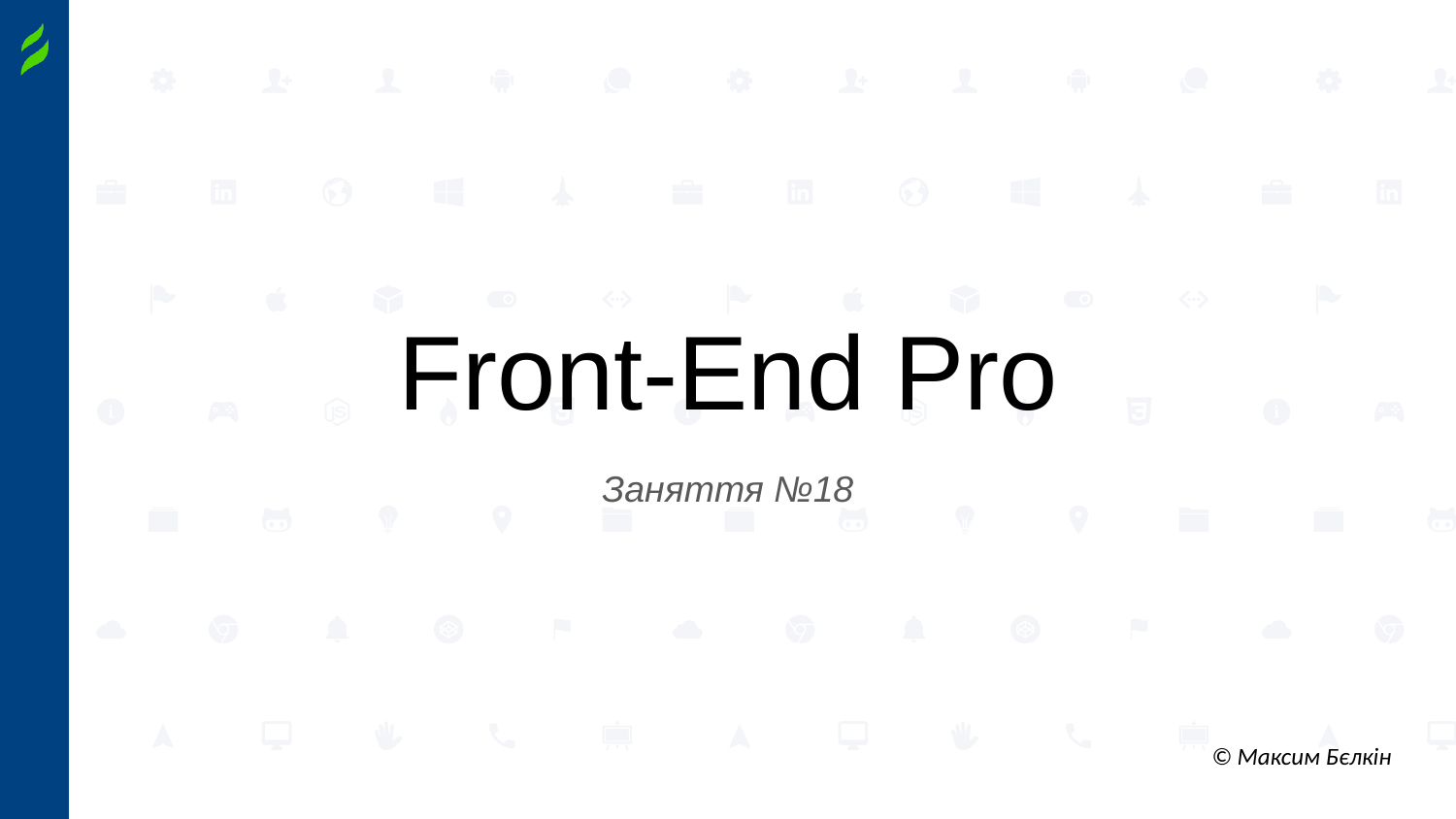

# Front-End Pro
Заняття №18
© Максим Бєлкін